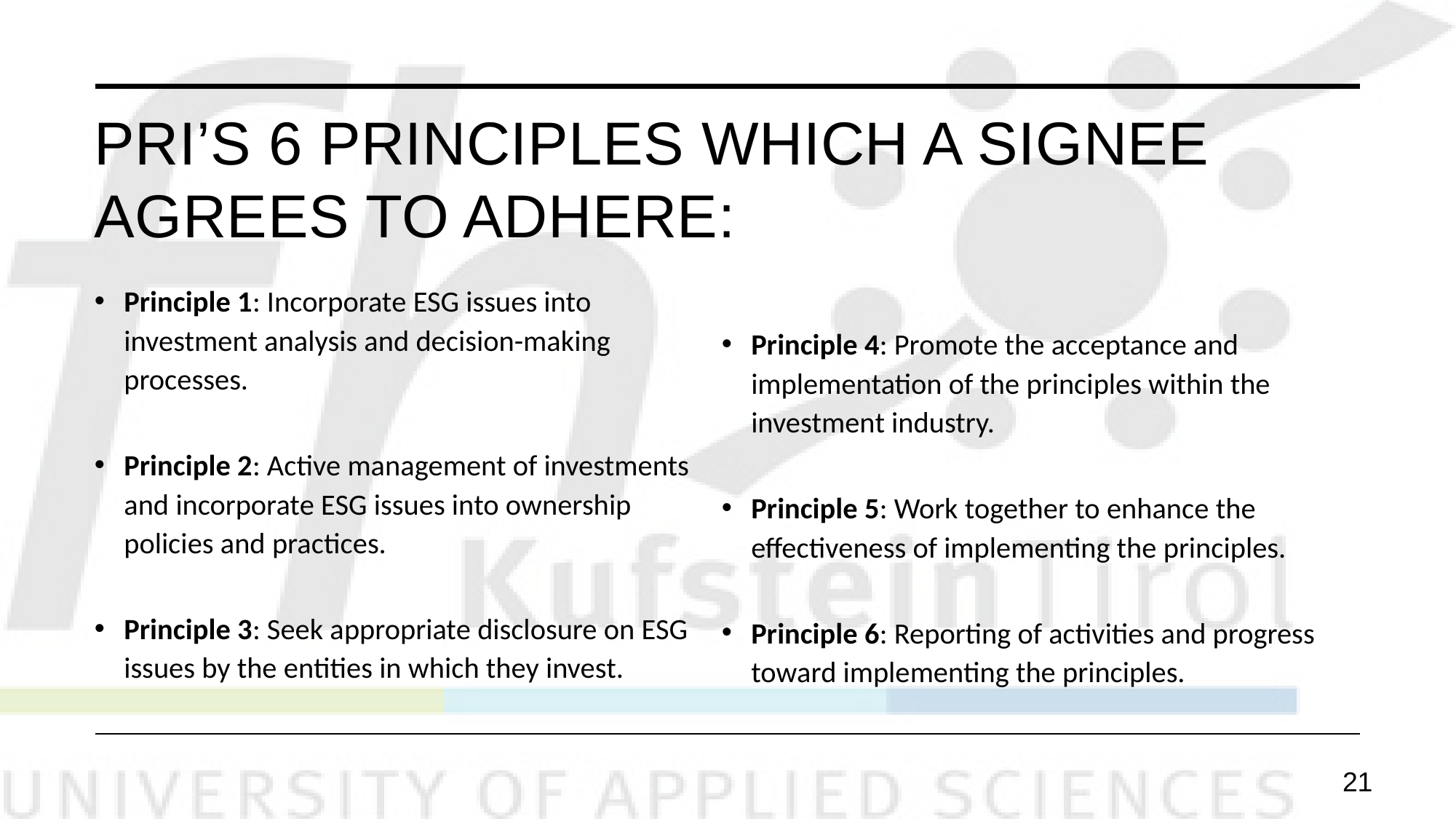

# PRI’s 6 principles which a signee agrees to adhere:
Principle 1: Incorporate ESG issues into investment analysis and decision-making processes.

Principle 2: Active management of investments and incorporate ESG issues into ownership policies and practices.

Principle 3: Seek appropriate disclosure on ESG issues by the entities in which they invest.

Principle 4: Promote the acceptance and implementation of the principles within the investment industry.

Principle 5: Work together to enhance the effectiveness of implementing the principles.

Principle 6: Reporting of activities and progress toward implementing the principles.

21